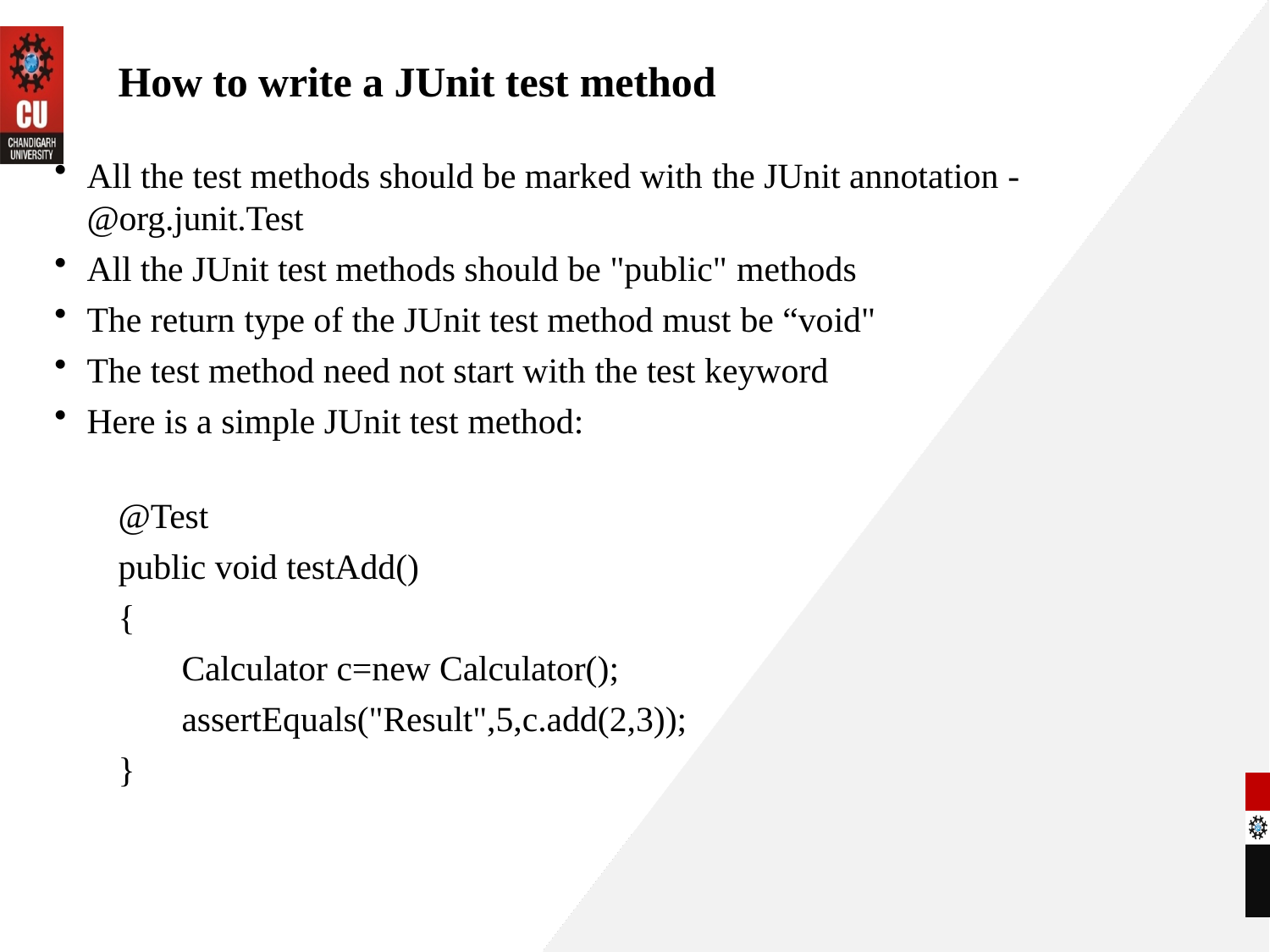

# How to write a JUnit test method
All the test methods should be marked with the JUnit annotation -  @org.junit.Test
All the JUnit test methods should be "public" methods
The return type of the JUnit test method must be “void"
The test method need not start with the test keyword
Here is a simple JUnit test method:

@Test
public void testAdd()
{
Calculator c=new Calculator();
assertEquals("Result",5,c.add(2,3));
}